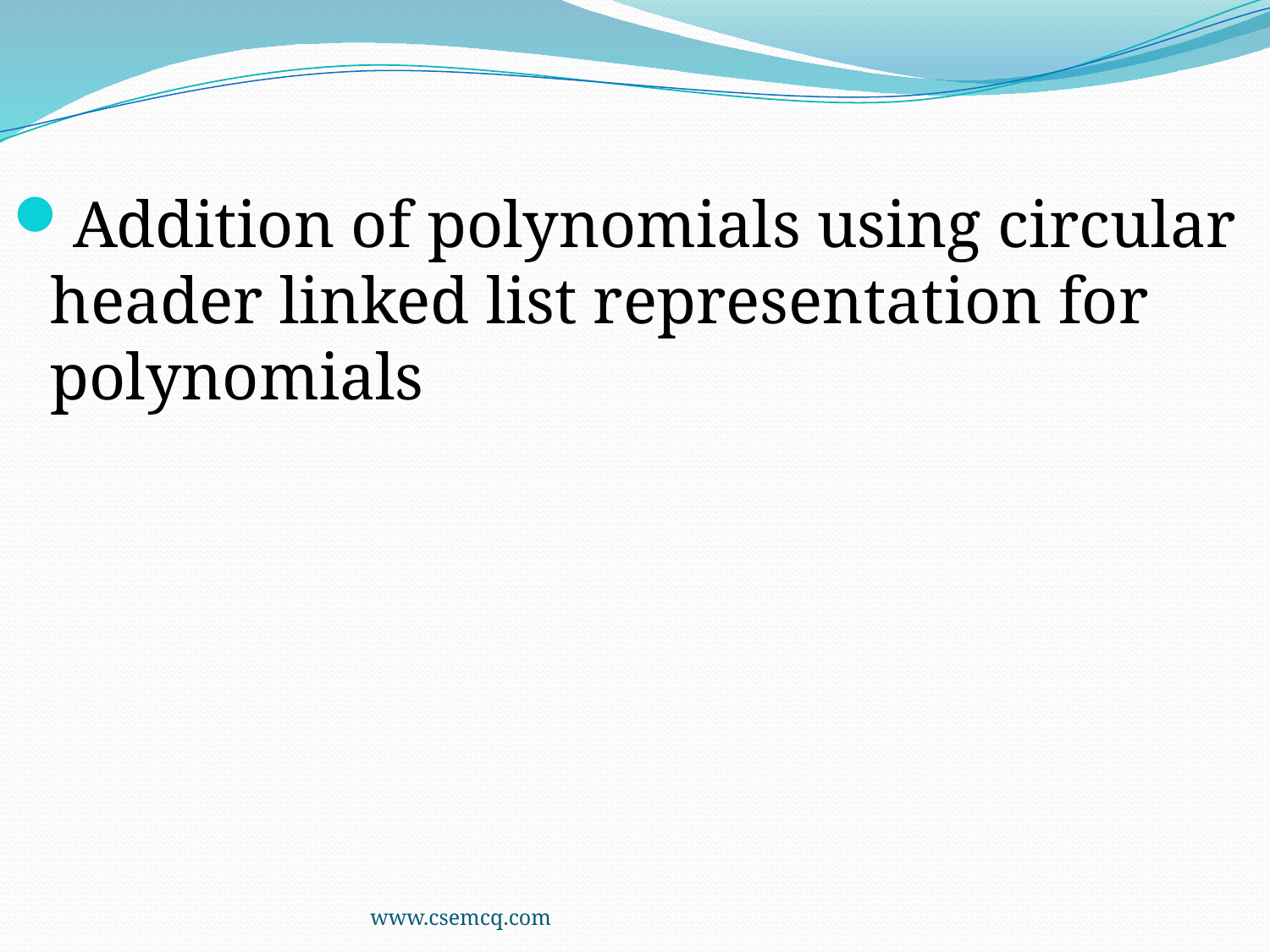

Addition of polynomials using circular header linked list representation for polynomials
www.csemcq.com